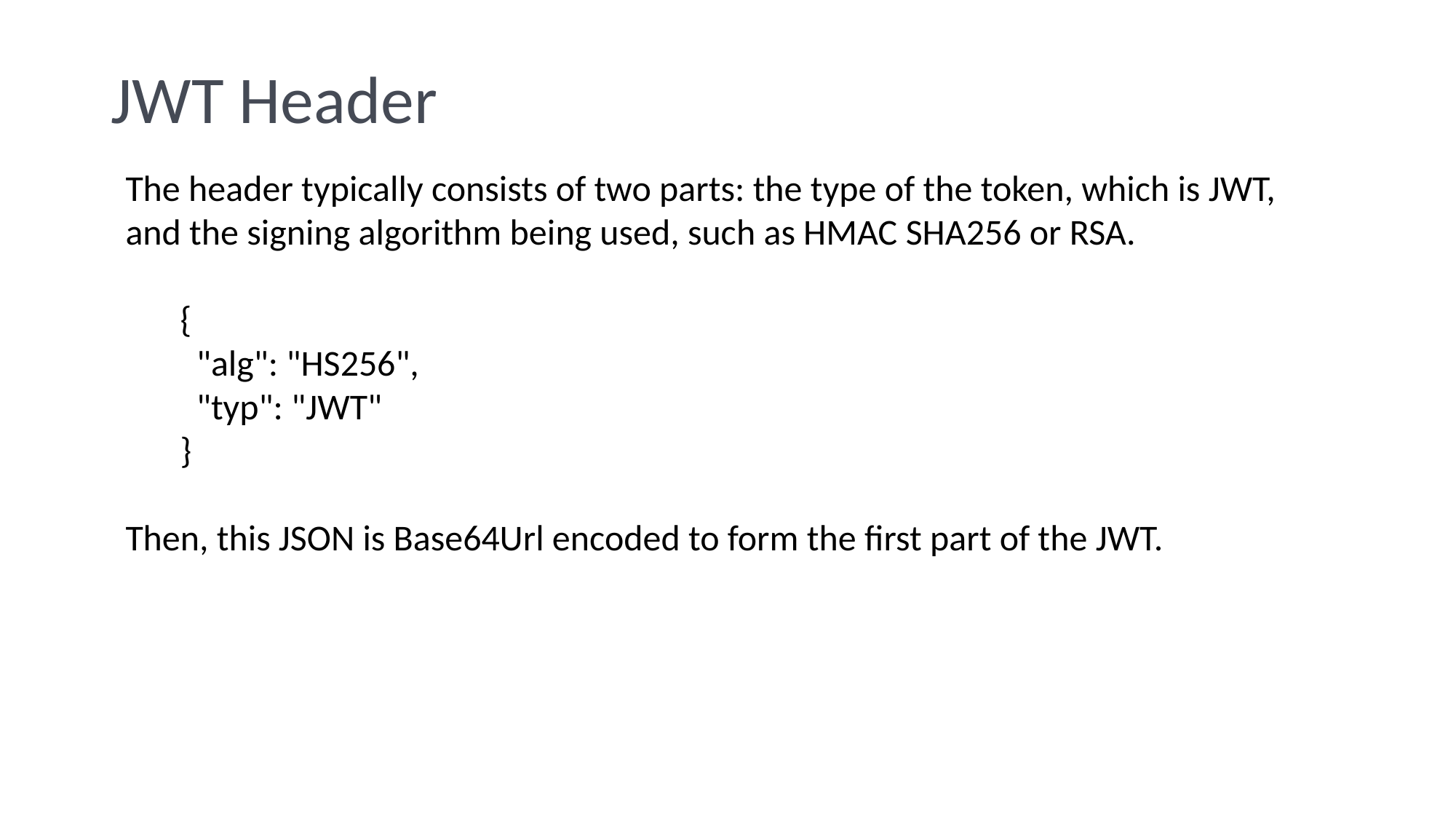

# JWT Header
The header typically consists of two parts: the type of the token, which is JWT, and the signing algorithm being used, such as HMAC SHA256 or RSA.

{
  "alg": "HS256",
  "typ": "JWT"
}

Then, this JSON is Base64Url encoded to form the first part of the JWT.